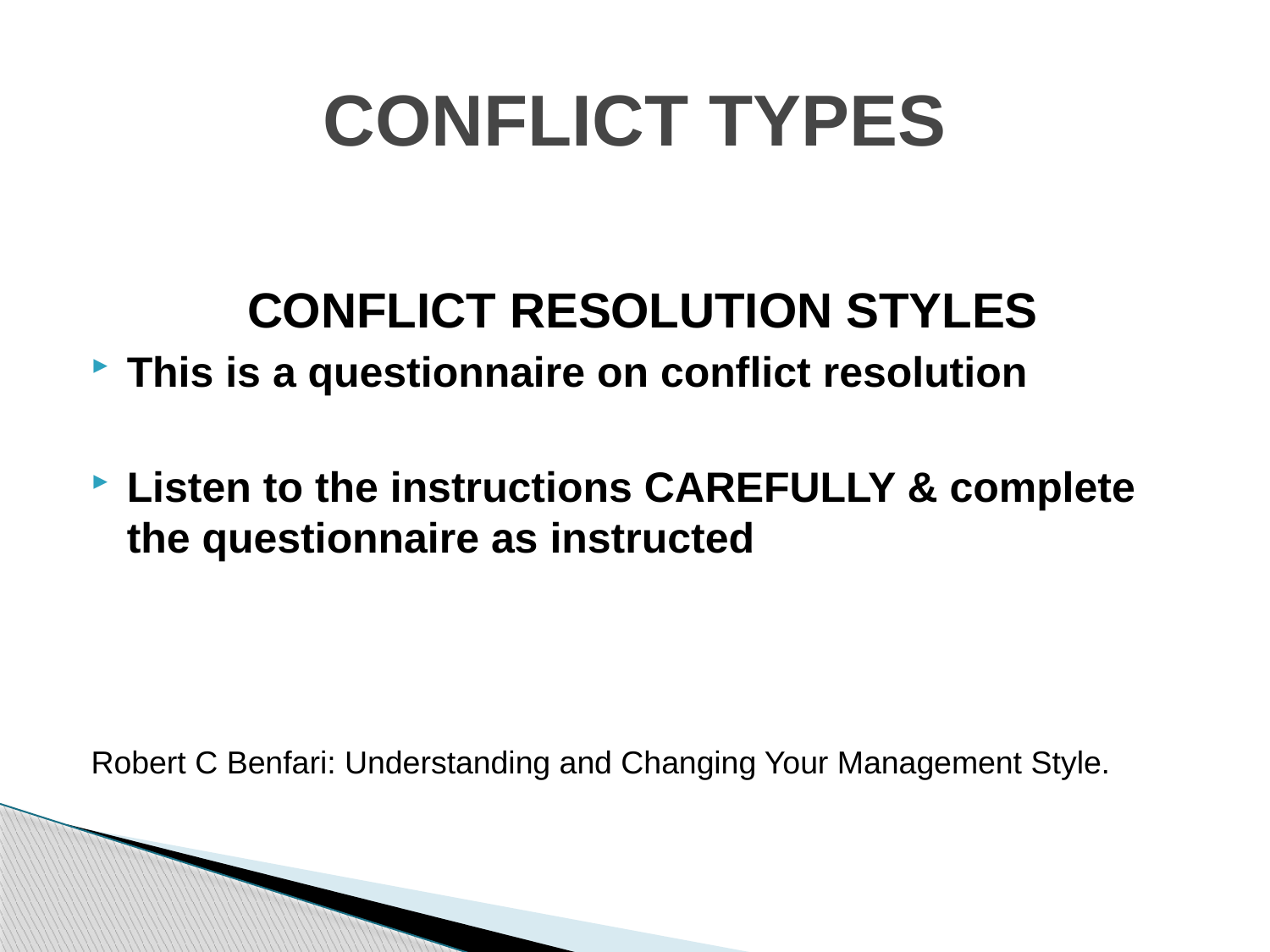

# CONFLICT TYPES

CONFLICT RESOLUTION STYLES
This is a questionnaire on conflict resolution

Listen to the instructions CAREFULLY & complete the questionnaire as instructed

Robert C Benfari: Understanding and Changing Your Management Style.